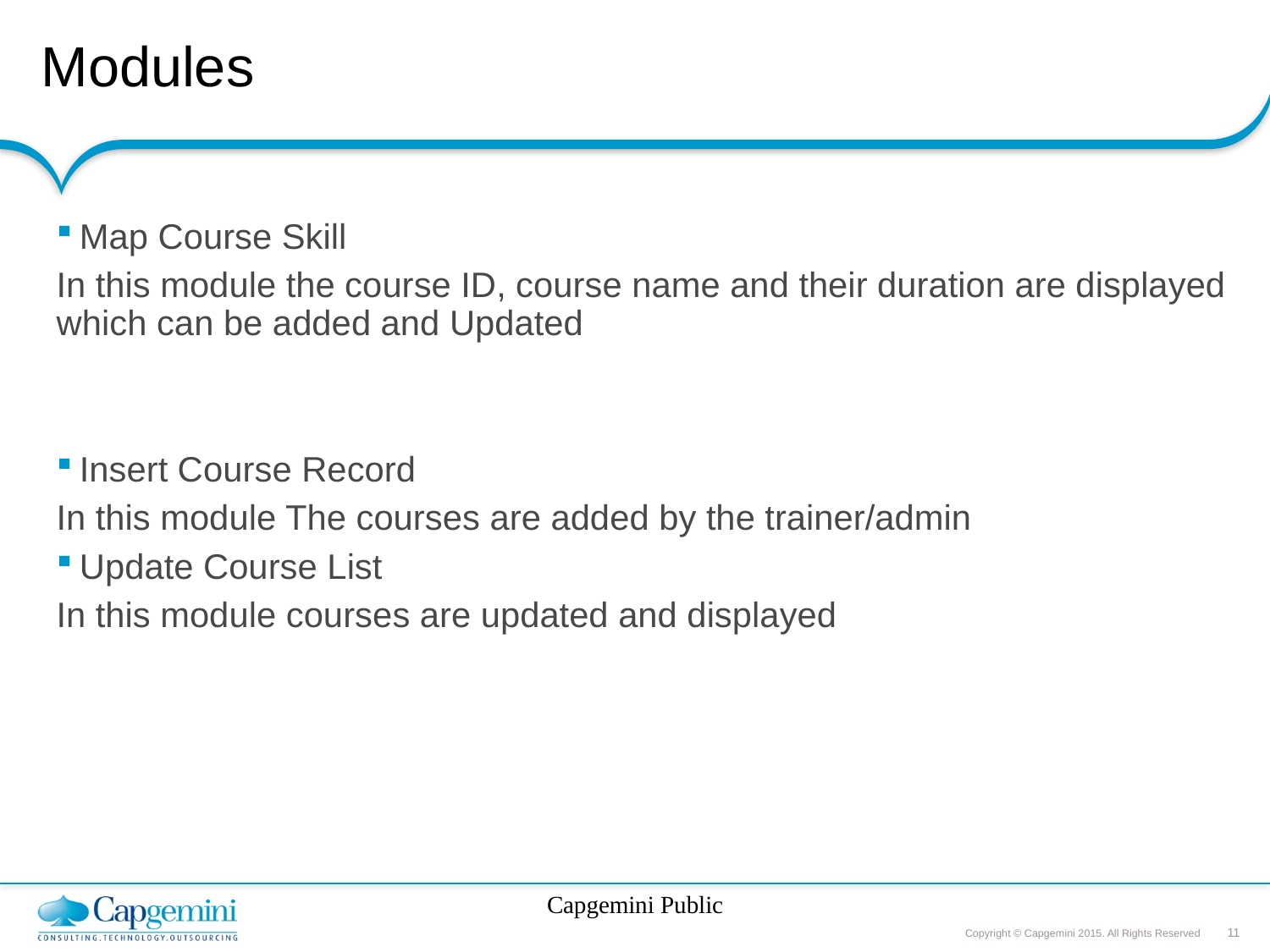

# Modules
Map Course Skill
In this module the course ID, course name and their duration are displayed which can be added and Updated

Insert Course Record
In this module The courses are added by the trainer/admin
Update Course List
In this module courses are updated and displayed
Capgemini Public